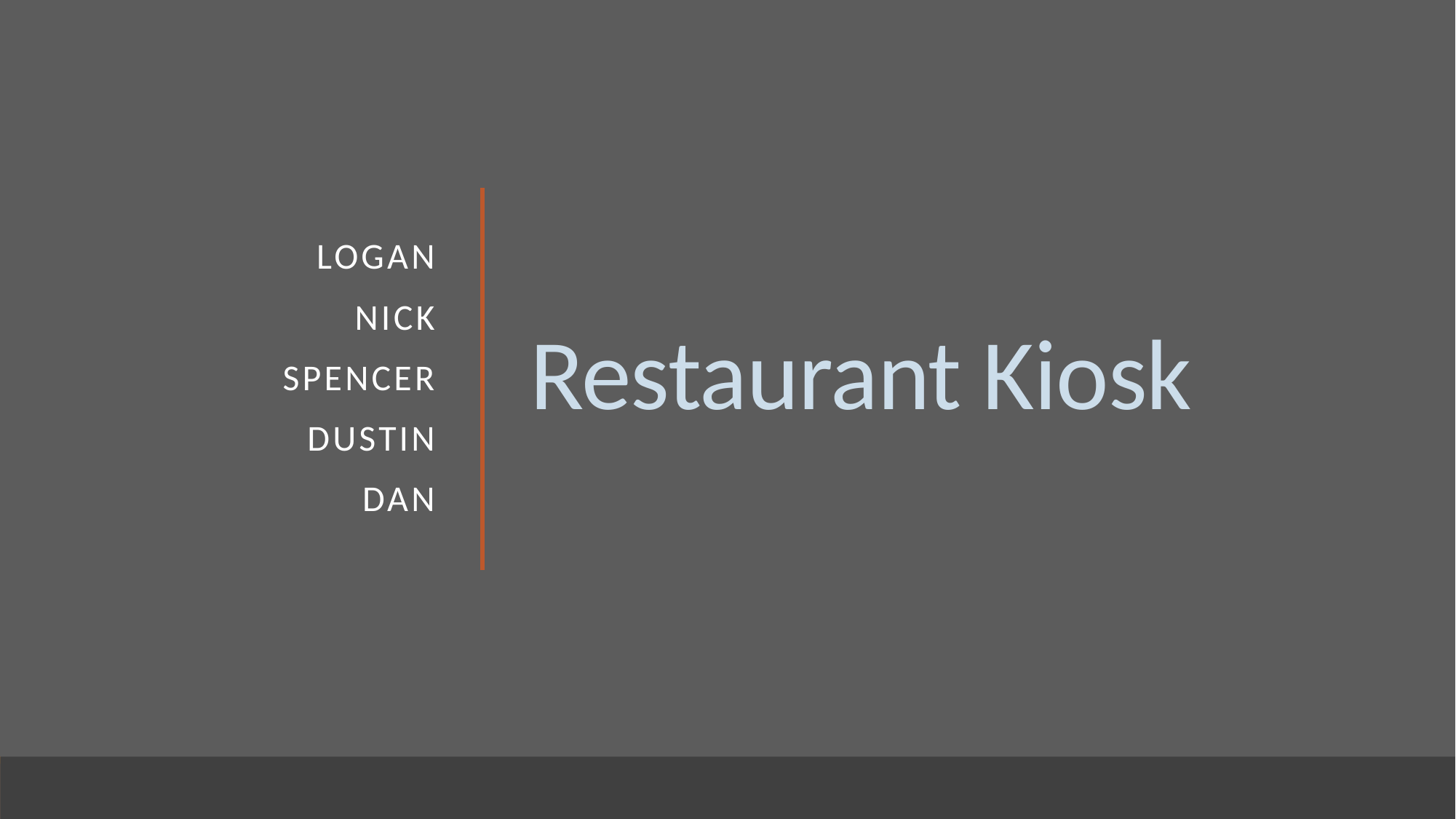

Logan
Nick
Spencer
Dustin
Dan
# Restaurant Kiosk